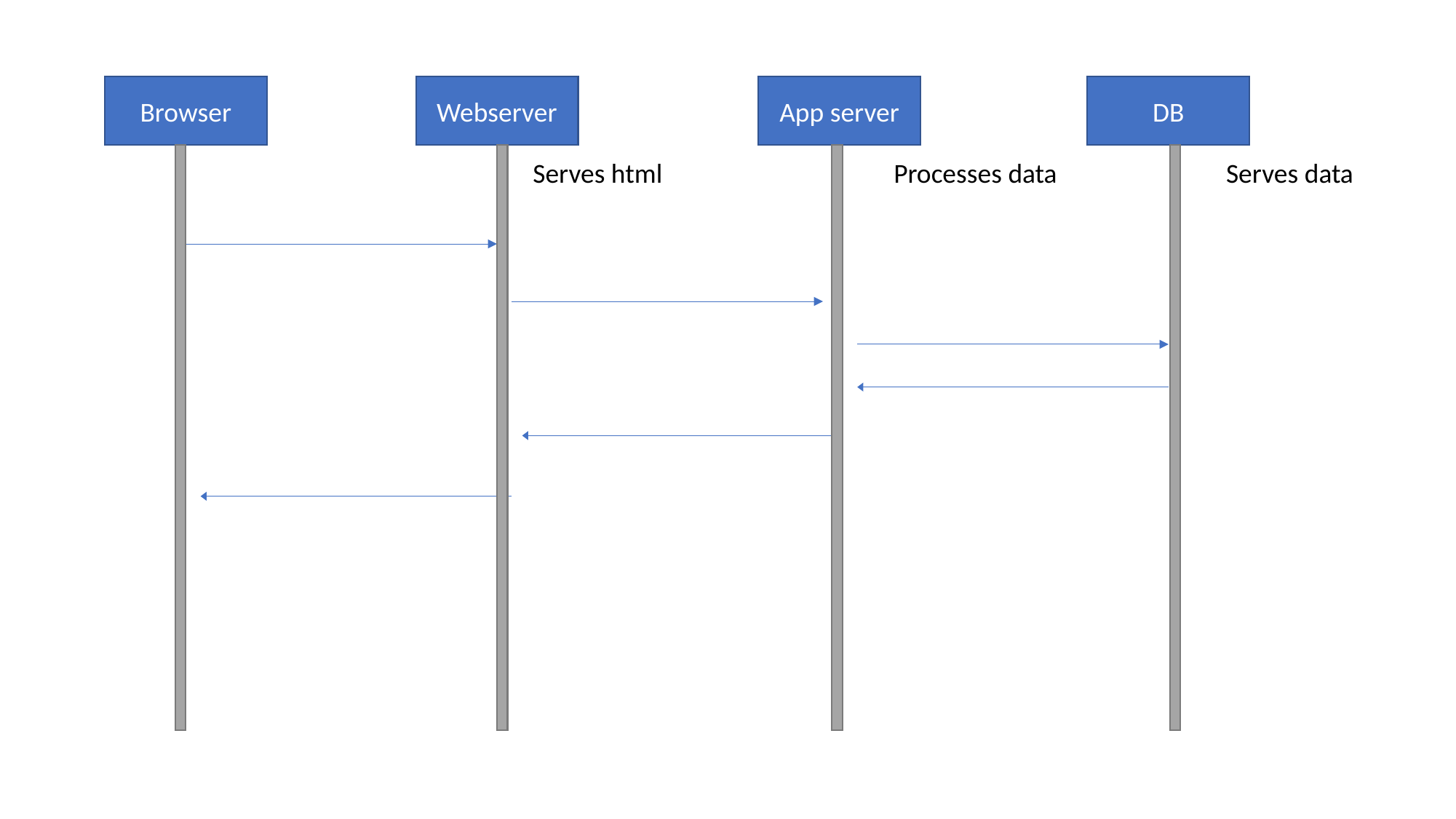

Browser
Webserver
App server
DB

Serves html
Processes data
Serves data